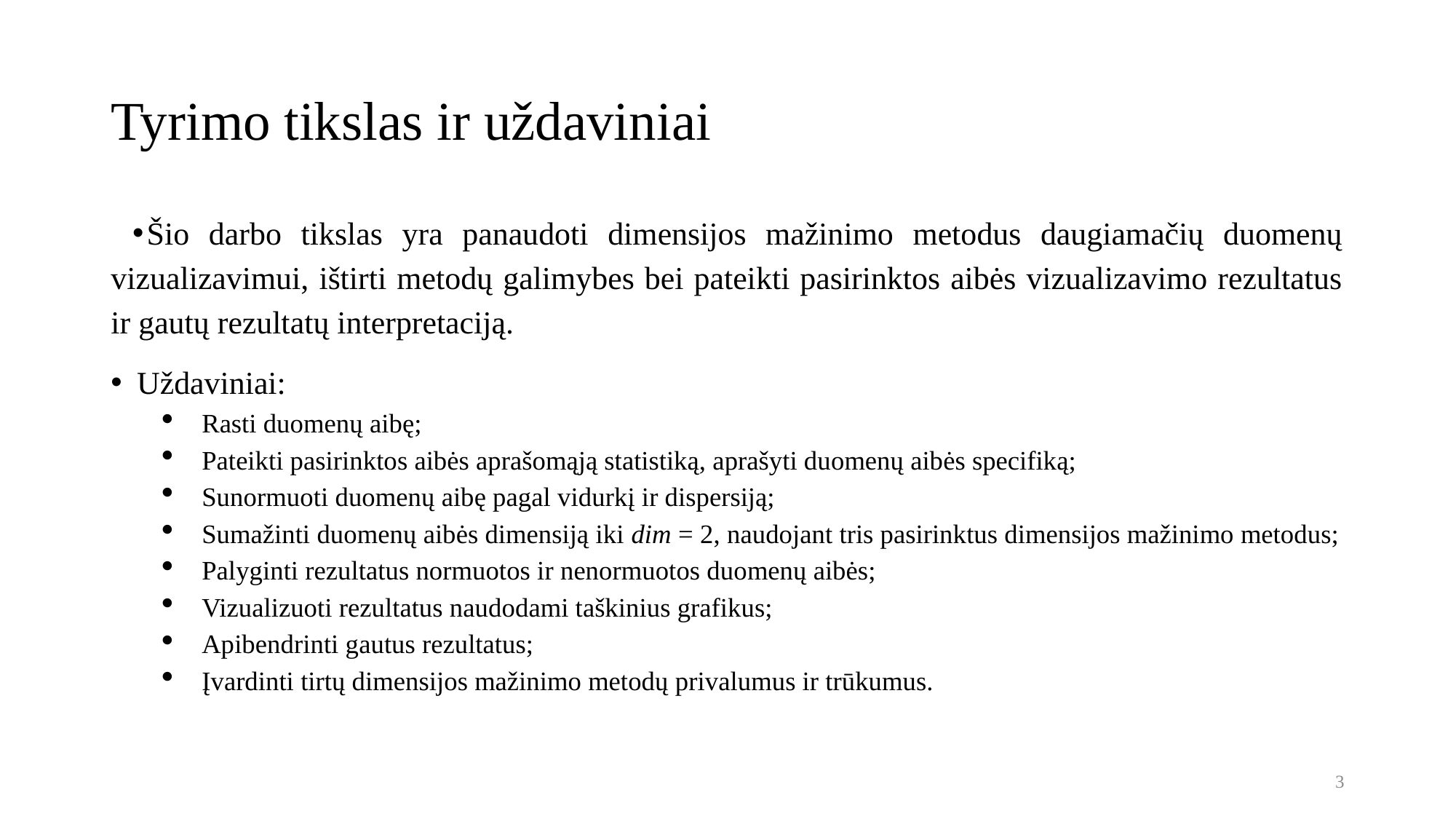

# Tyrimo tikslas ir uždaviniai
Šio darbo tikslas yra panaudoti dimensijos mažinimo metodus daugiamačių duomenų vizualizavimui, ištirti metodų galimybes bei pateikti pasirinktos aibės vizualizavimo rezultatus ir gautų rezultatų interpretaciją.
Uždaviniai:
Rasti duomenų aibę;
Pateikti pasirinktos aibės aprašomąją statistiką, aprašyti duomenų aibės specifiką;
Sunormuoti duomenų aibę pagal vidurkį ir dispersiją;
Sumažinti duomenų aibės dimensiją iki dim = 2, naudojant tris pasirinktus dimensijos mažinimo metodus;
Palyginti rezultatus normuotos ir nenormuotos duomenų aibės;
Vizualizuoti rezultatus naudodami taškinius grafikus;
Apibendrinti gautus rezultatus;
Įvardinti tirtų dimensijos mažinimo metodų privalumus ir trūkumus.
3